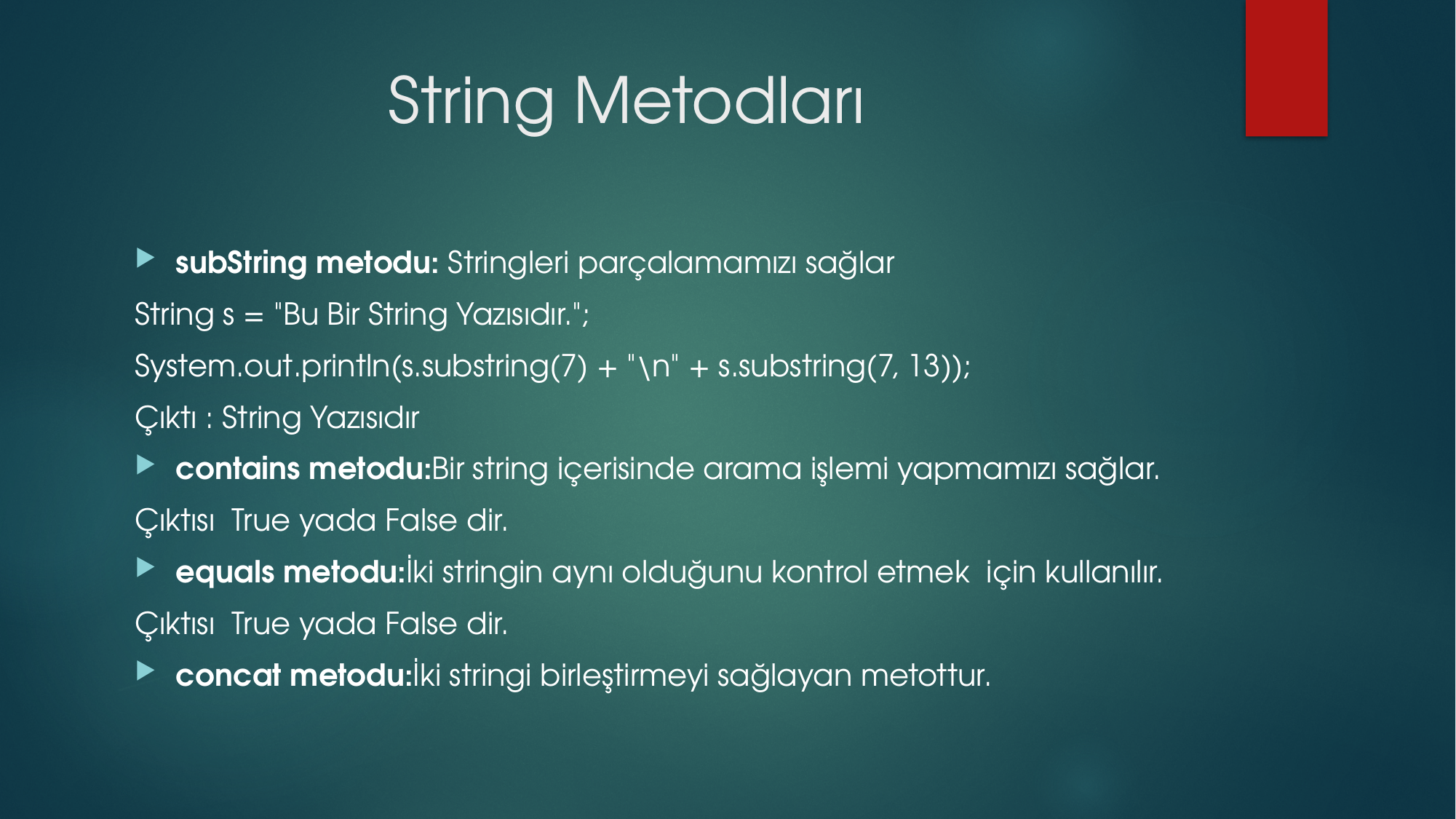

# String Metodları
subString metodu: Stringleri parçalamamızı sağlar
String s = "Bu Bir String Yazısıdır.";
System.out.println(s.substring(7) + "\n" + s.substring(7, 13));
Çıktı : String Yazısıdır
contains metodu:Bir string içerisinde arama işlemi yapmamızı sağlar.
Çıktısı  True yada False dir.
equals metodu:İki stringin aynı olduğunu kontrol etmek  için kullanılır.
Çıktısı  True yada False dir.
concat metodu:İki stringi birleştirmeyi sağlayan metottur.